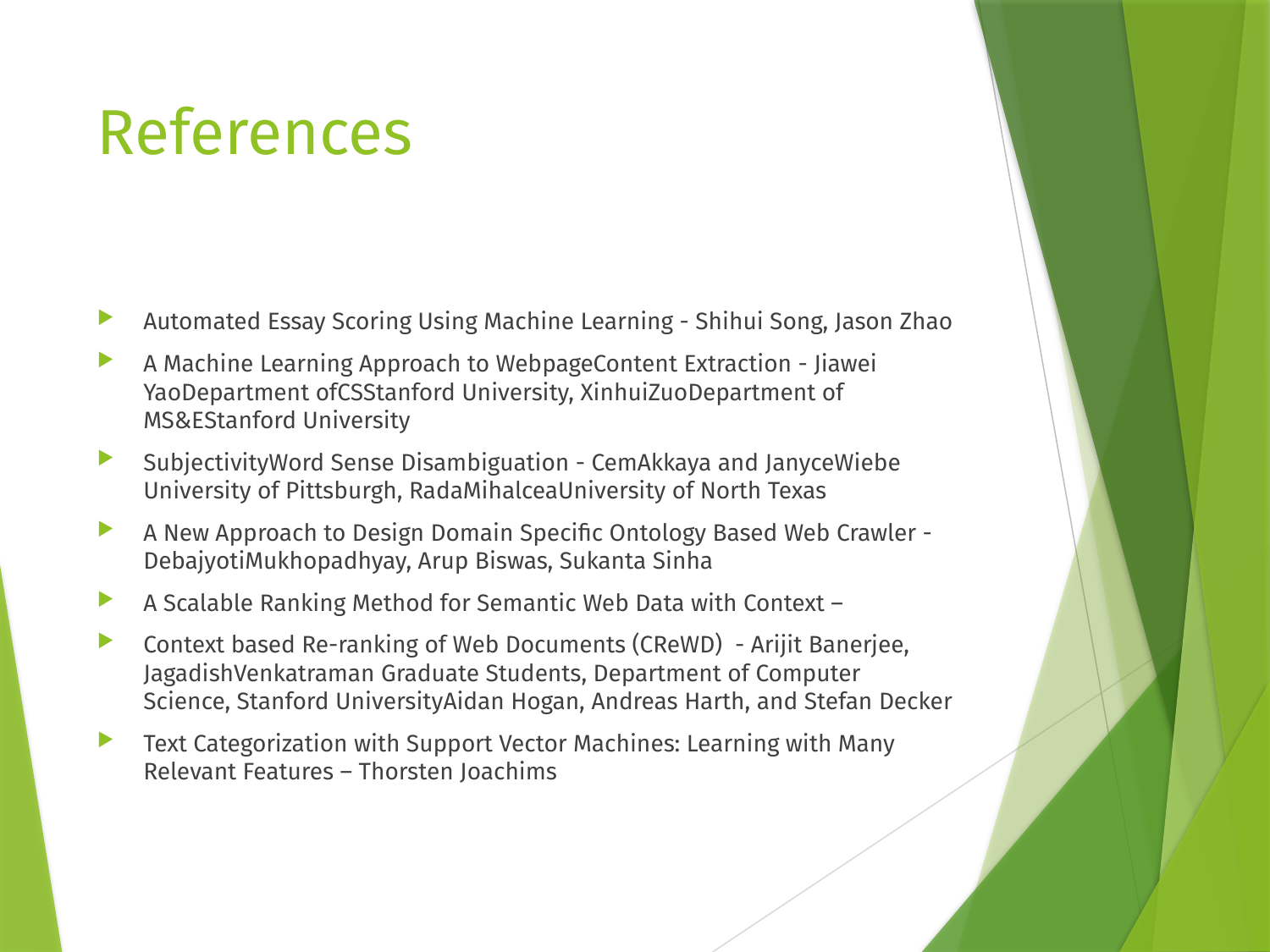

# References
Automated Essay Scoring Using Machine Learning - Shihui Song, Jason Zhao
A Machine Learning Approach to WebpageContent Extraction - Jiawei YaoDepartment ofCSStanford University, XinhuiZuoDepartment of MS&EStanford University
SubjectivityWord Sense Disambiguation - CemAkkaya and JanyceWiebe  University of Pittsburgh, RadaMihalceaUniversity of North Texas
A New Approach to Design Domain Specific Ontology Based Web Crawler - DebajyotiMukhopadhyay, Arup Biswas, Sukanta Sinha
A Scalable Ranking Method for Semantic Web Data with Context –
Context based Re-ranking of Web Documents (CReWD)  - Arijit Banerjee, JagadishVenkatraman Graduate Students, Department of Computer Science, Stanford UniversityAidan Hogan, Andreas Harth, and Stefan Decker
Text Categorization with Support Vector Machines: Learning with Many Relevant Features – Thorsten Joachims